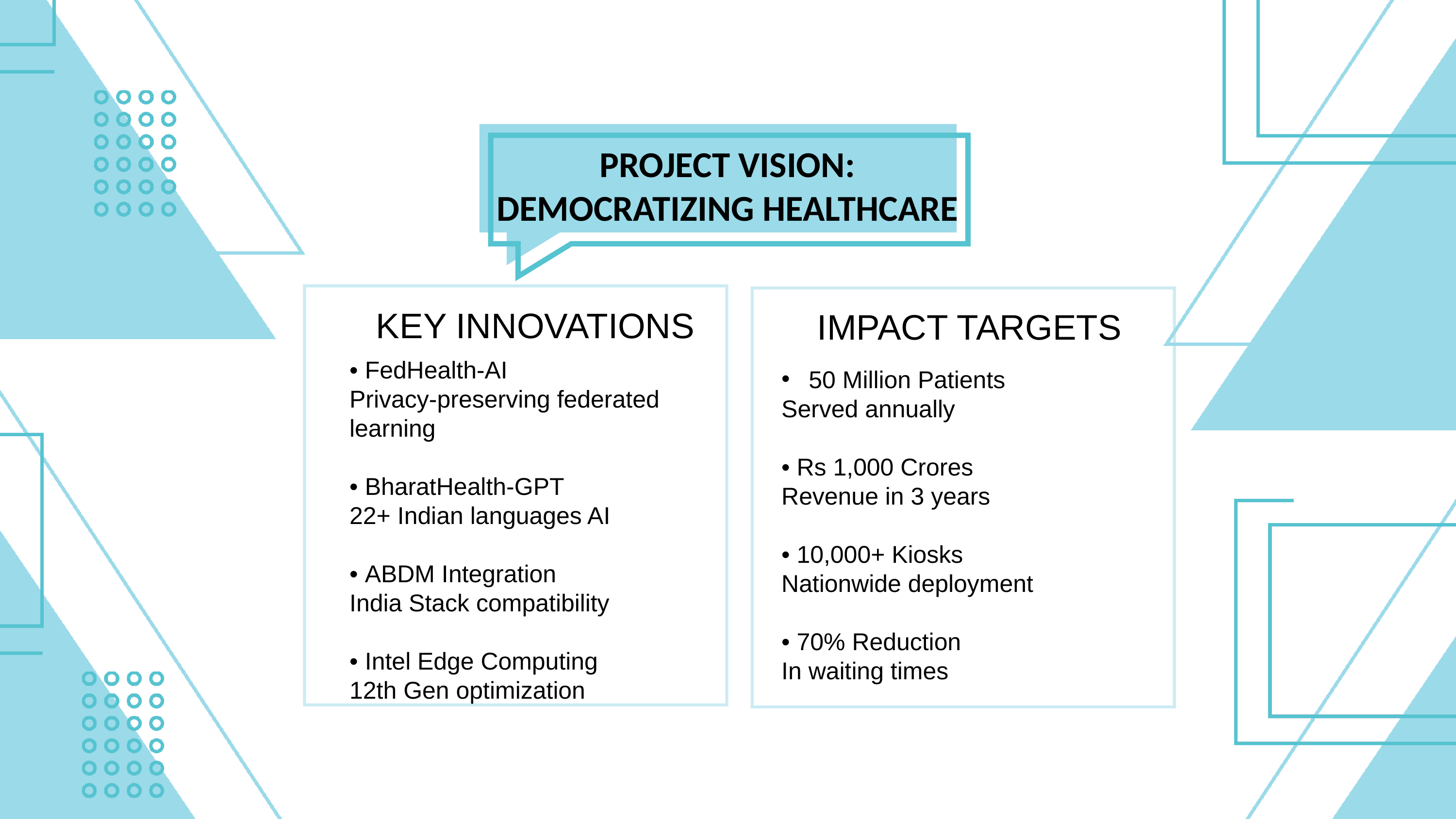

PROJECT VISION: DEMOCRATIZING HEALTHCARE

KEY INNOVATIONS

• FedHealth-AI
Privacy-preserving federated learning

• BharatHealth-GPT
22+ Indian languages AI

• ABDM Integration
India Stack compatibility

• Intel Edge Computing
12th Gen optimization
IMPACT TARGETS
50 Million Patients
Served annually

• Rs 1,000 Crores
Revenue in 3 years

• 10,000+ Kiosks
Nationwide deployment

• 70% Reduction
In waiting times